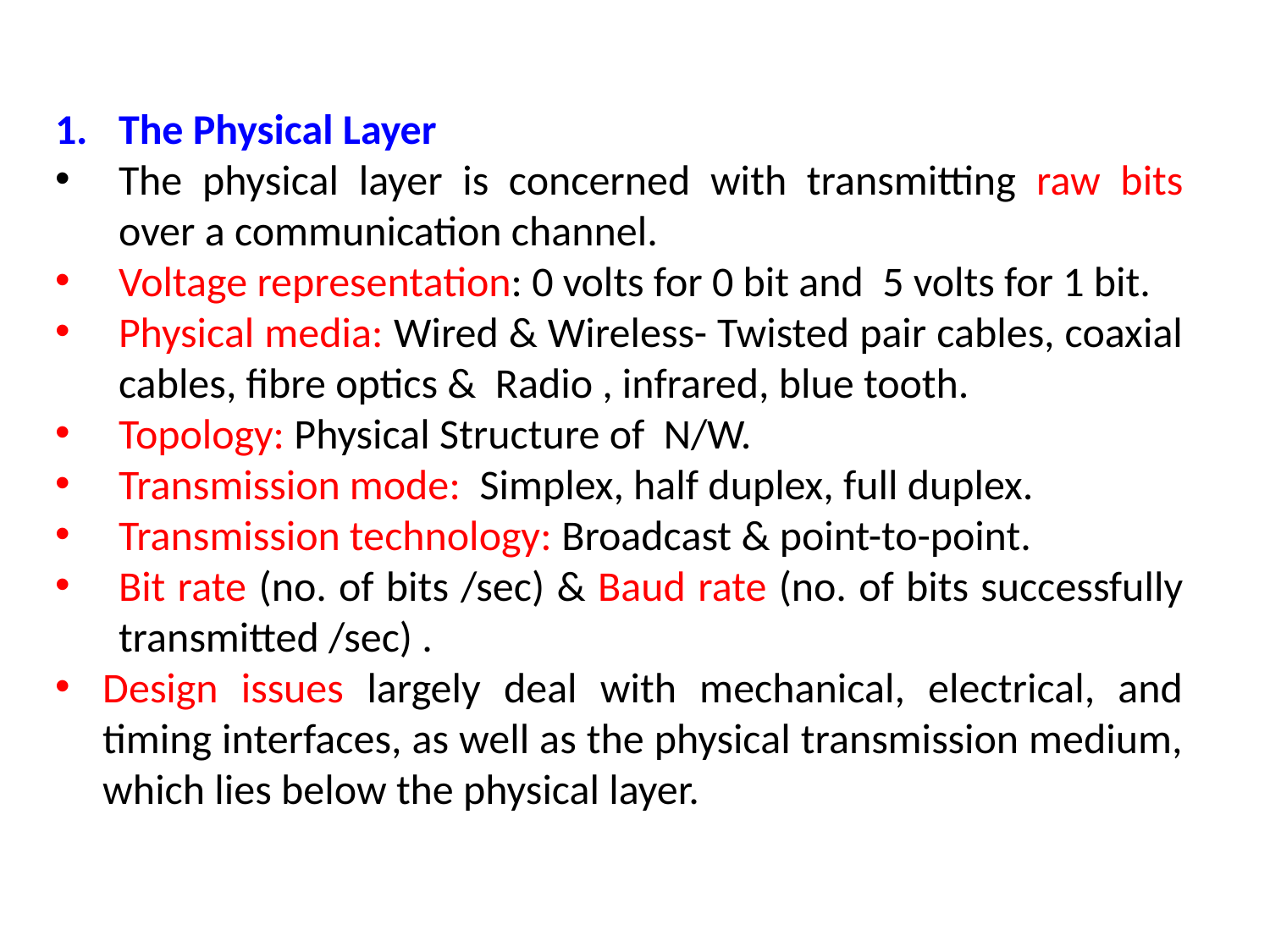

The Physical Layer
The physical layer is concerned with transmitting raw bits over a communication channel.
Voltage representation: 0 volts for 0 bit and  5 volts for 1 bit.
Physical media: Wired & Wireless- Twisted pair cables, coaxial cables, fibre optics &  Radio , infrared, blue tooth.
Topology: Physical Structure of  N/W.
Transmission mode:  Simplex, half duplex, full duplex.
Transmission technology: Broadcast & point-to-point.
Bit rate (no. of bits /sec) & Baud rate (no. of bits successfully transmitted /sec) .
Design issues largely deal with mechanical, electrical, and timing interfaces, as well as the physical transmission medium, which lies below the physical layer.